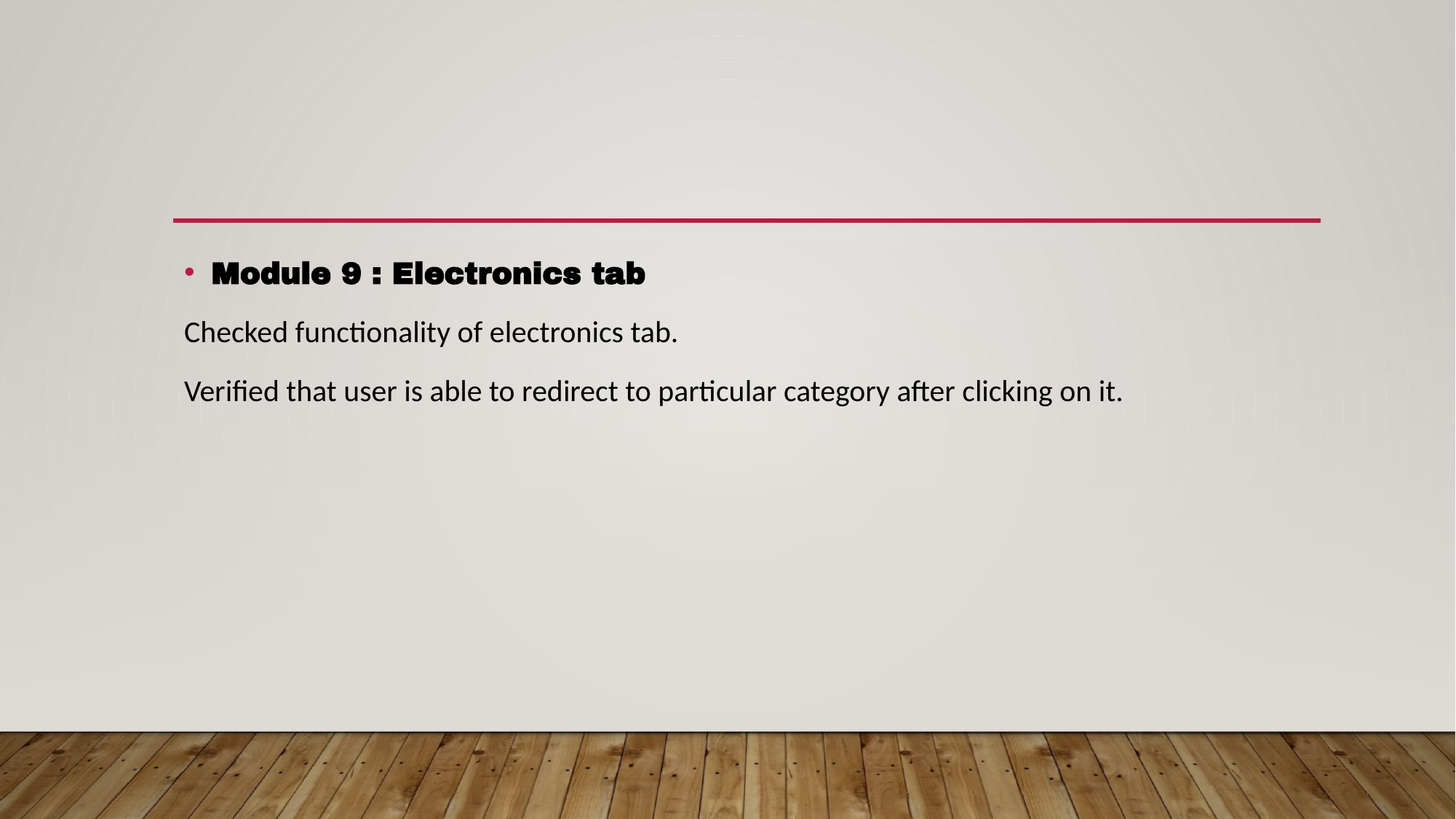

#
Module 9 : Electronics tab
Checked functionality of electronics tab.
Verified that user is able to redirect to particular category after clicking on it.